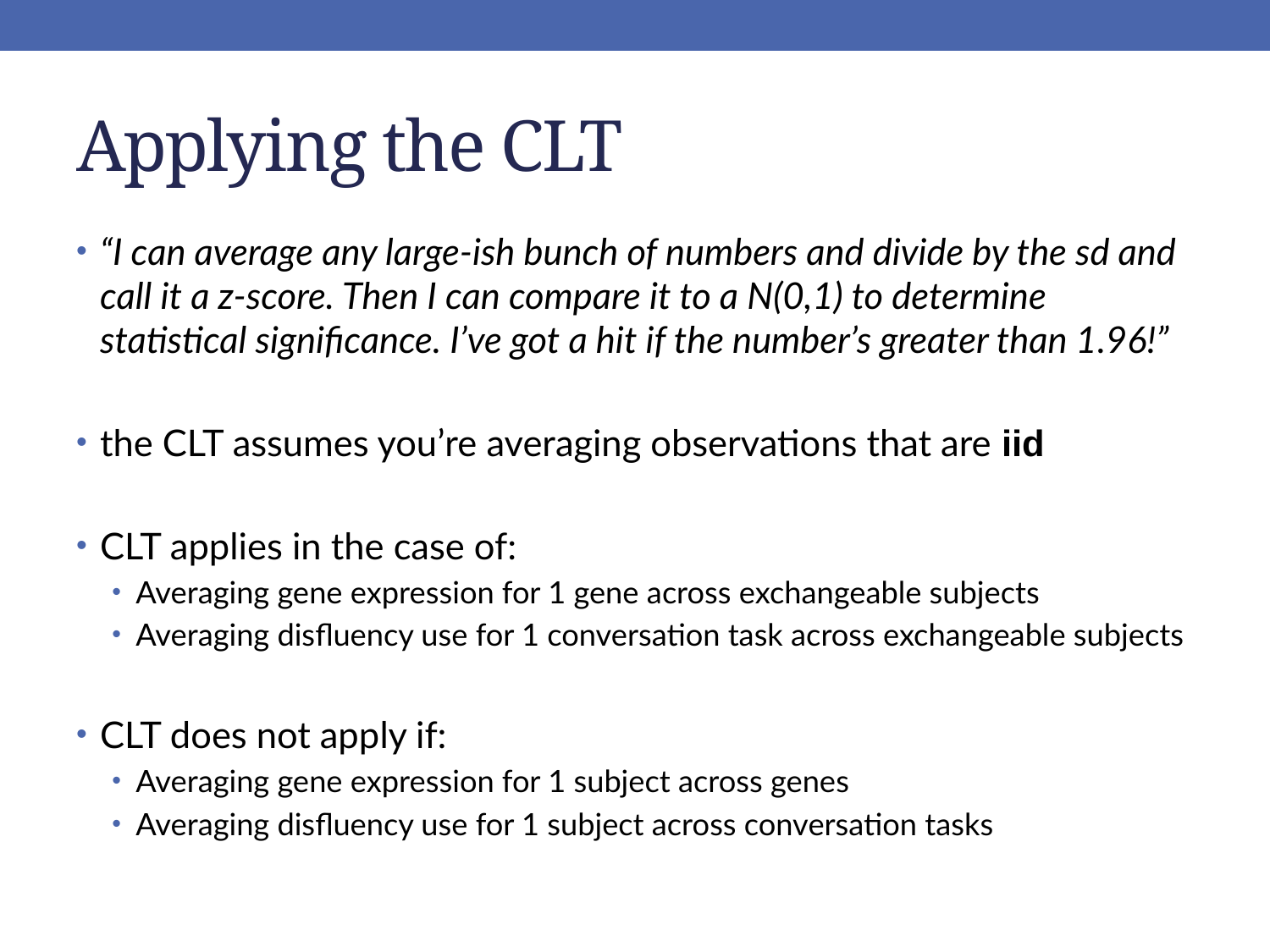

# Applying the CLT
“I can average any large-ish bunch of numbers and divide by the sd and call it a z-score. Then I can compare it to a N(0,1) to determine statistical significance. I’ve got a hit if the number’s greater than 1.96!”

the CLT assumes you’re averaging observations that are iid

CLT applies in the case of:
Averaging gene expression for 1 gene across exchangeable subjects
Averaging disfluency use for 1 conversation task across exchangeable subjects

CLT does not apply if:
Averaging gene expression for 1 subject across genes
Averaging disfluency use for 1 subject across conversation tasks